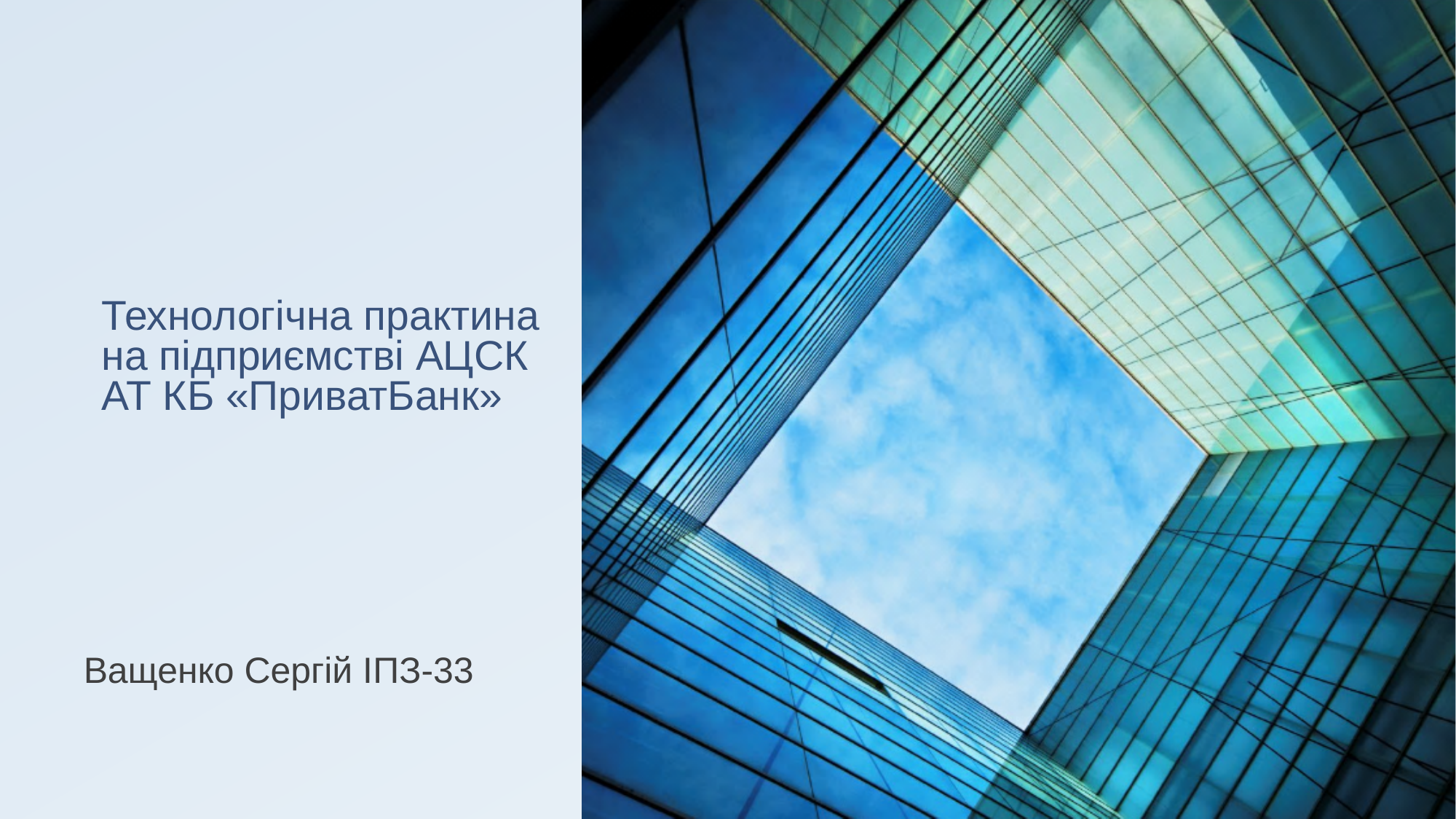

# Технологічна практина на підприємстві АЦСК АТ КБ «ПриватБанк»
Ващенко Сергій ІПЗ-33